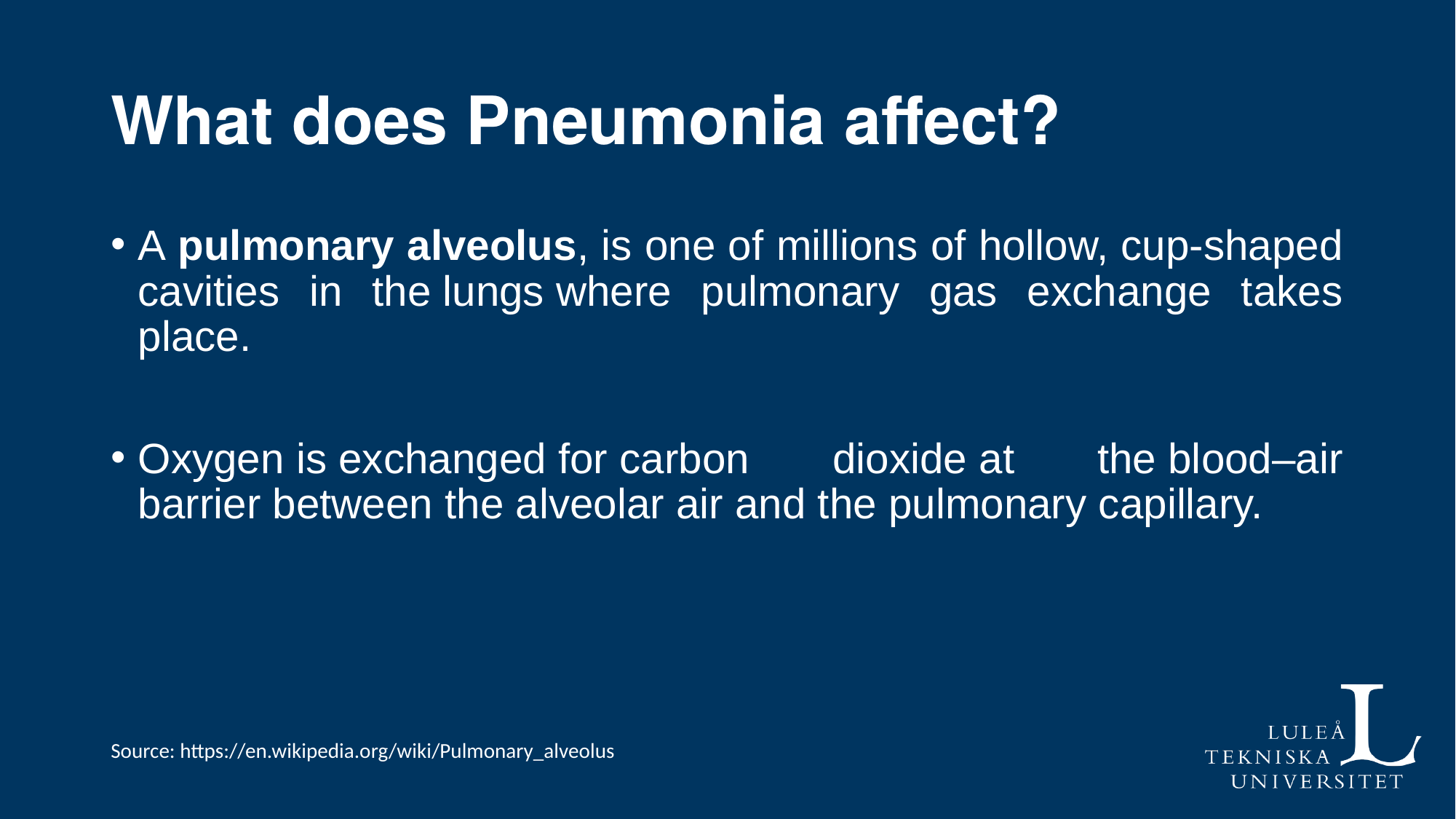

# What does Pneumonia affect?
A pulmonary alveolus, is one of millions of hollow, cup-shaped cavities in the lungs where pulmonary gas exchange takes place.

Oxygen is exchanged for carbon dioxide at the blood–air barrier between the alveolar air and the pulmonary capillary.
Source: https://en.wikipedia.org/wiki/Pulmonary_alveolus